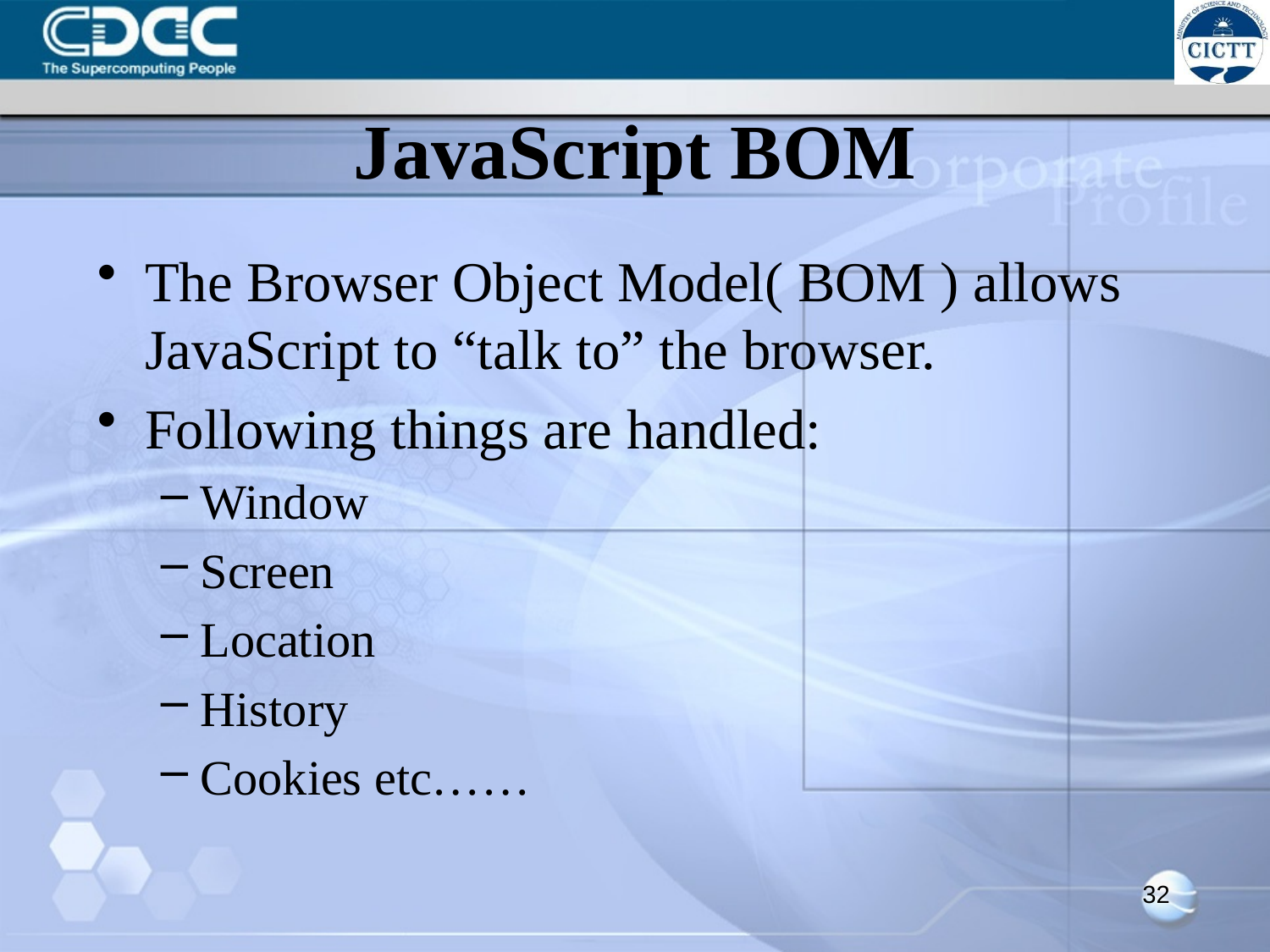

# JavaScript BOM
The Browser Object Model( BOM ) allows JavaScript to “talk to” the browser.
Following things are handled:
Window
Screen
Location
History
Cookies etc……